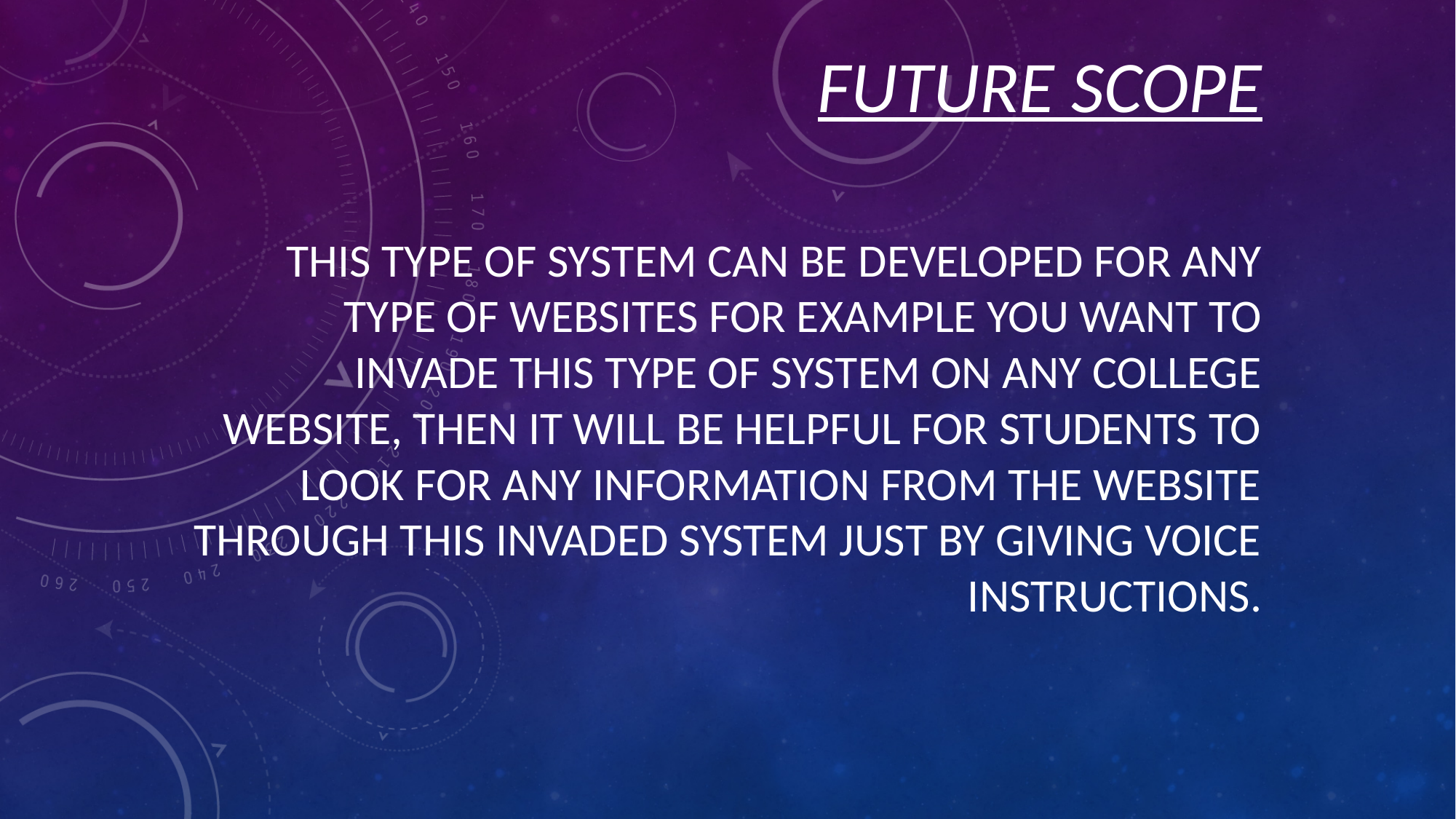

# Future Scope
This type of system can be developed for any type of websites for example you want to invade this type of system on any college website, then it will be helpful for students to look for any information from the website through this invaded system just by giving voice instructions.